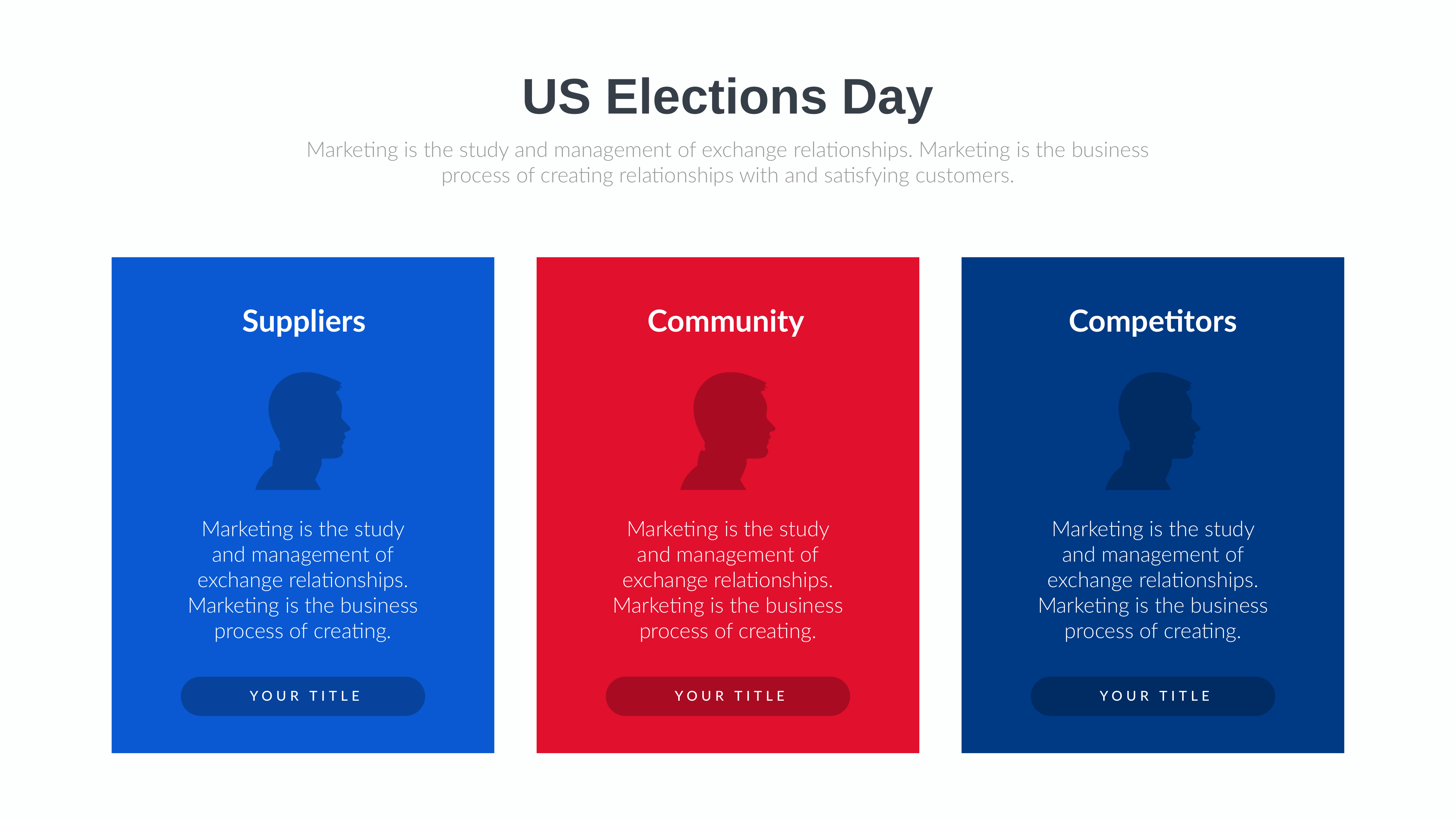

US Elections Day
Marketing is the study and management of exchange relationships. Marketing is the business process of creating relationships with and satisfying customers.

Suppliers

Marketing is the study and management of exchange relationships. Marketing is the business process of creating.

YOUR TITLE

Community

Marketing is the study and management of exchange relationships. Marketing is the business process of creating.

YOUR TITLE

Competitors

Marketing is the study and management of exchange relationships. Marketing is the business process of creating.

YOUR TITLE